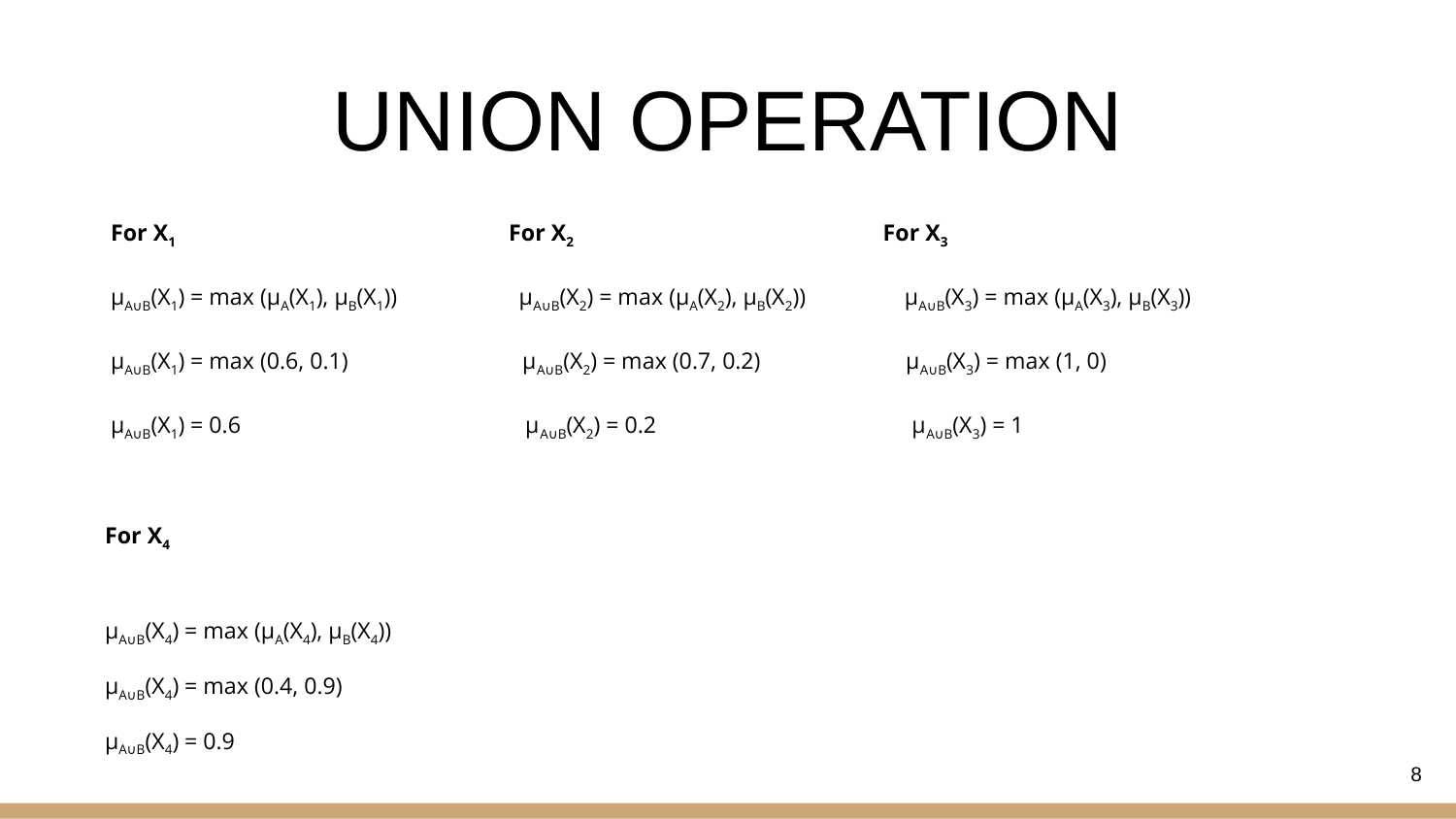

# UNION OPERATION
        For X1                                                                                                  For X2                                                                                           For X3
        μA∪B(X1) = max (μA(X1), μB(X1))                     μA∪B(X2) = max (μA(X2), μB(X2))                 μA∪B(X3) = max (μA(X3), μB(X3))
        μA∪B(X1) = max (0.6, 0.1)                              μA∪B(X2) = max (0.7, 0.2)                         μA∪B(X3) = max (1, 0)
        μA∪B(X1) = 0.6                                                 μA∪B(X2) = 0.2                                            μA∪B(X3) = 1

       For X4

       μA∪B(X4) = max (μA(X4), μB(X4))
       μA∪B(X4) = max (0.4, 0.9)
       μA∪B(X4) = 0.9

8